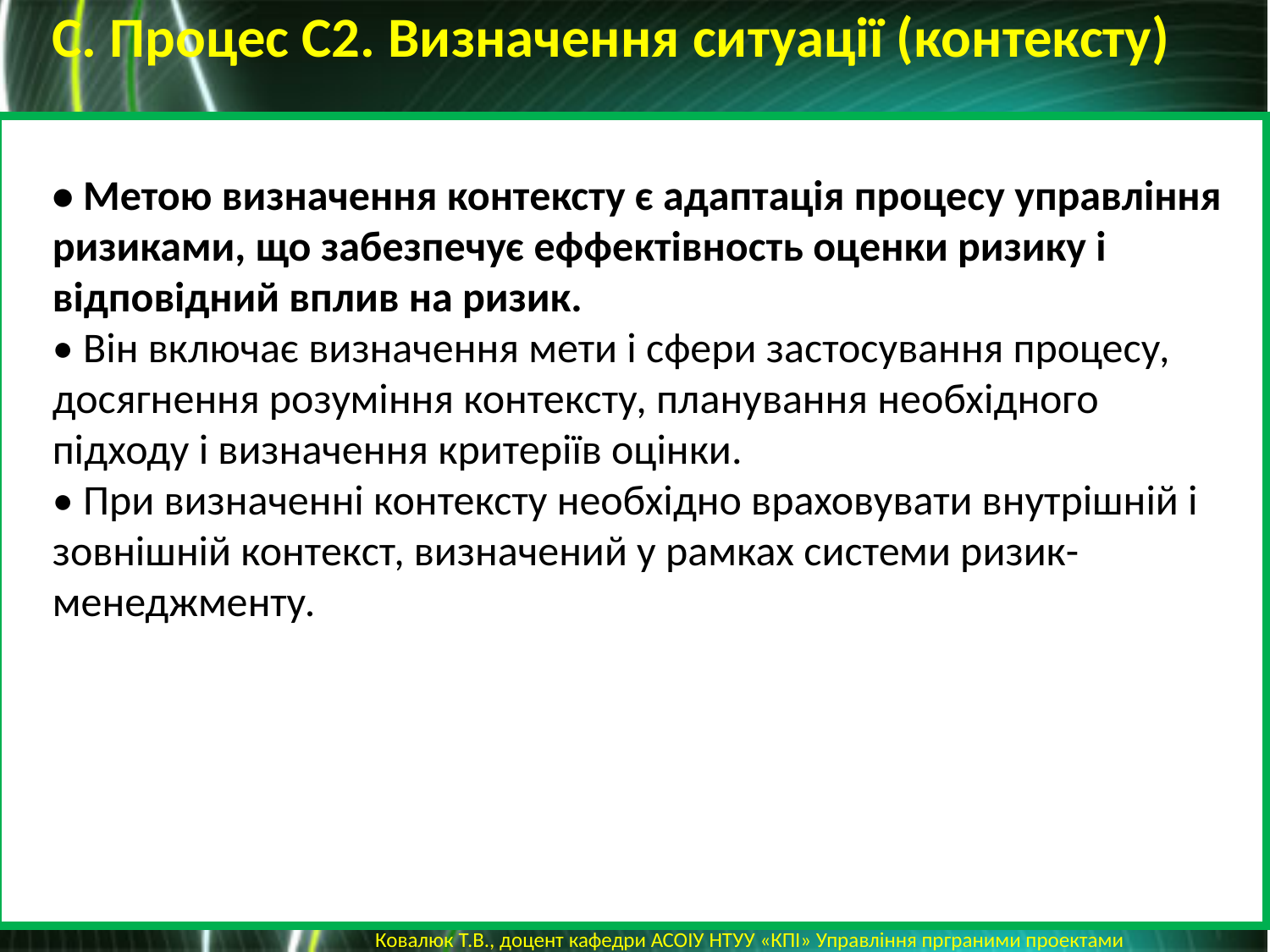

С. Процес С2. Визначення ситуації (контексту)
• Метою визначення контексту є адаптація процесу управління ризиками, що забезпечує еффектівность оценки ризику і відповідний вплив на ризик.
• Він включає визначення мети і сфери застосування процесу, досягнення розуміння контексту, планування необхідного підходу і визначення критеріїв оцінки.
• При визначенні контексту необхідно враховувати внутрішній і зовнішній контекст, визначений у рамках системи ризик-менеджменту.